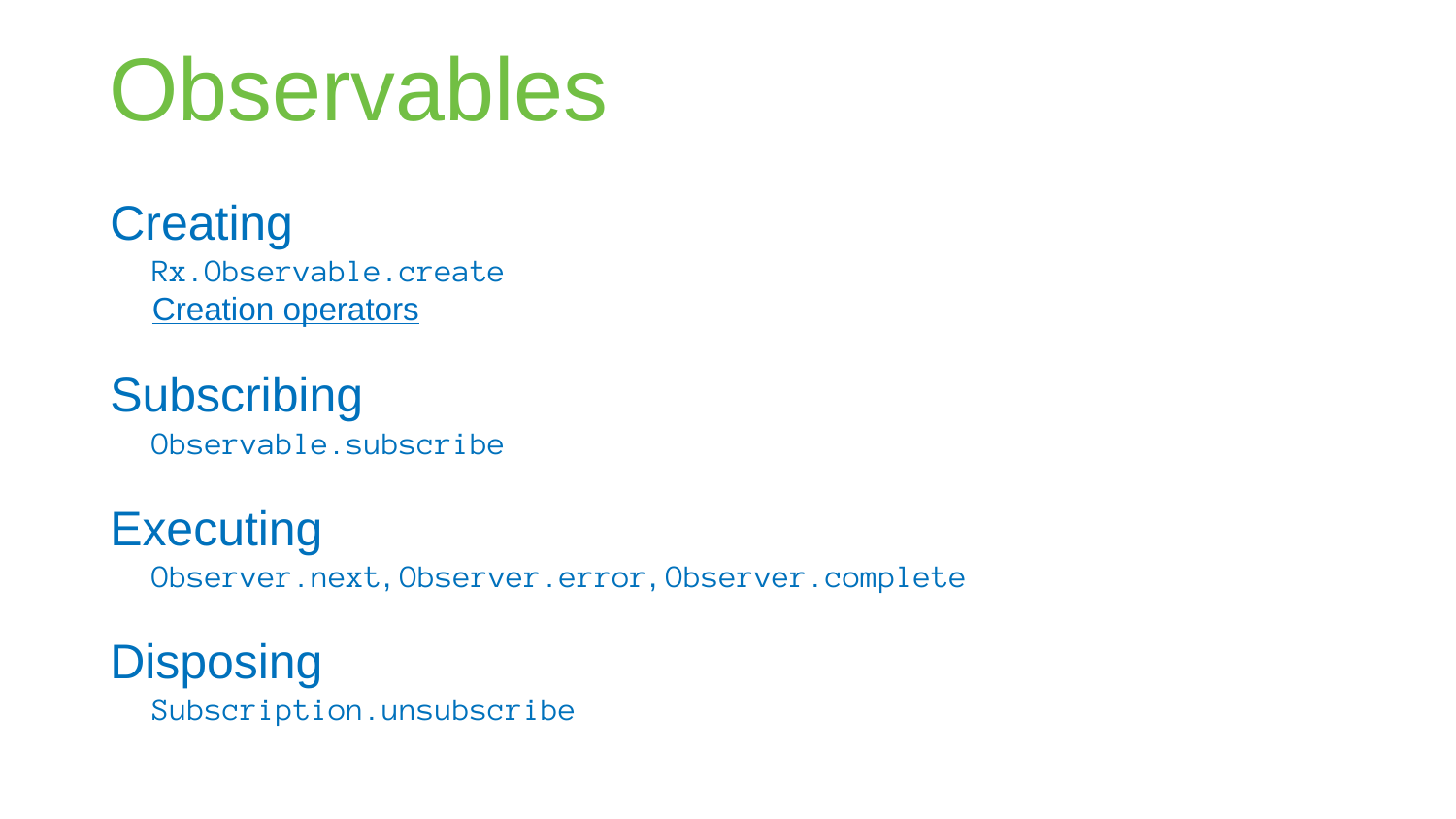

# Observables
Creating
Rx.Observable.create
Creation operators
Subscribing
Observable.subscribe
Executing
Observer.next, Observer.error, Observer.complete
Disposing
Subscription.unsubscribe